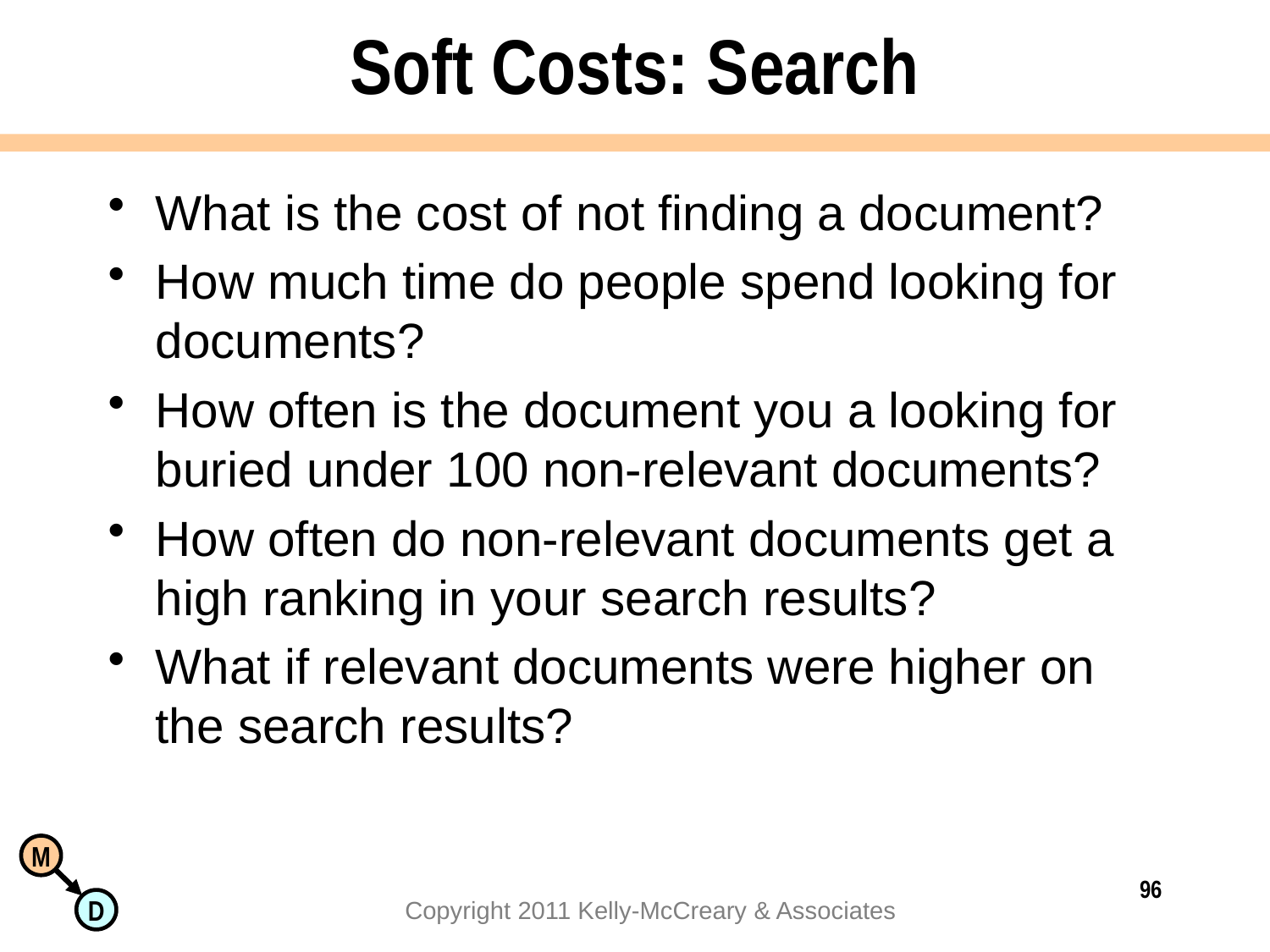

# Soft Costs: Search
What is the cost of not finding a document?
How much time do people spend looking for documents?
How often is the document you a looking for buried under 100 non-relevant documents?
How often do non-relevant documents get a high ranking in your search results?
What if relevant documents were higher on the search results?

96
Copyright 2011 Kelly-McCreary & Associates